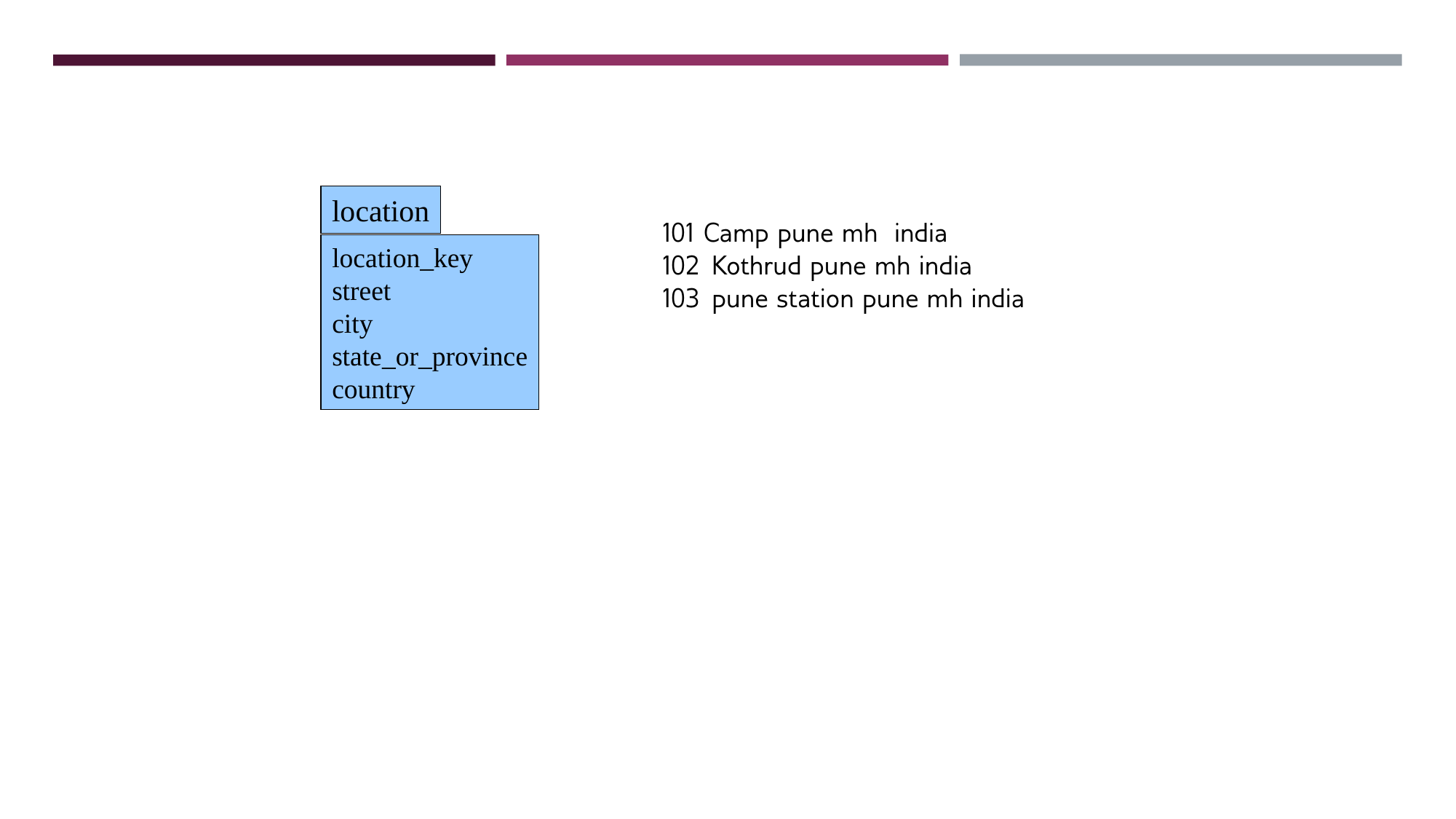

location
location_key
street
city
state_or_province
country
Camp pune mh  india
 Kothrud pune mh india
 pune station pune mh india